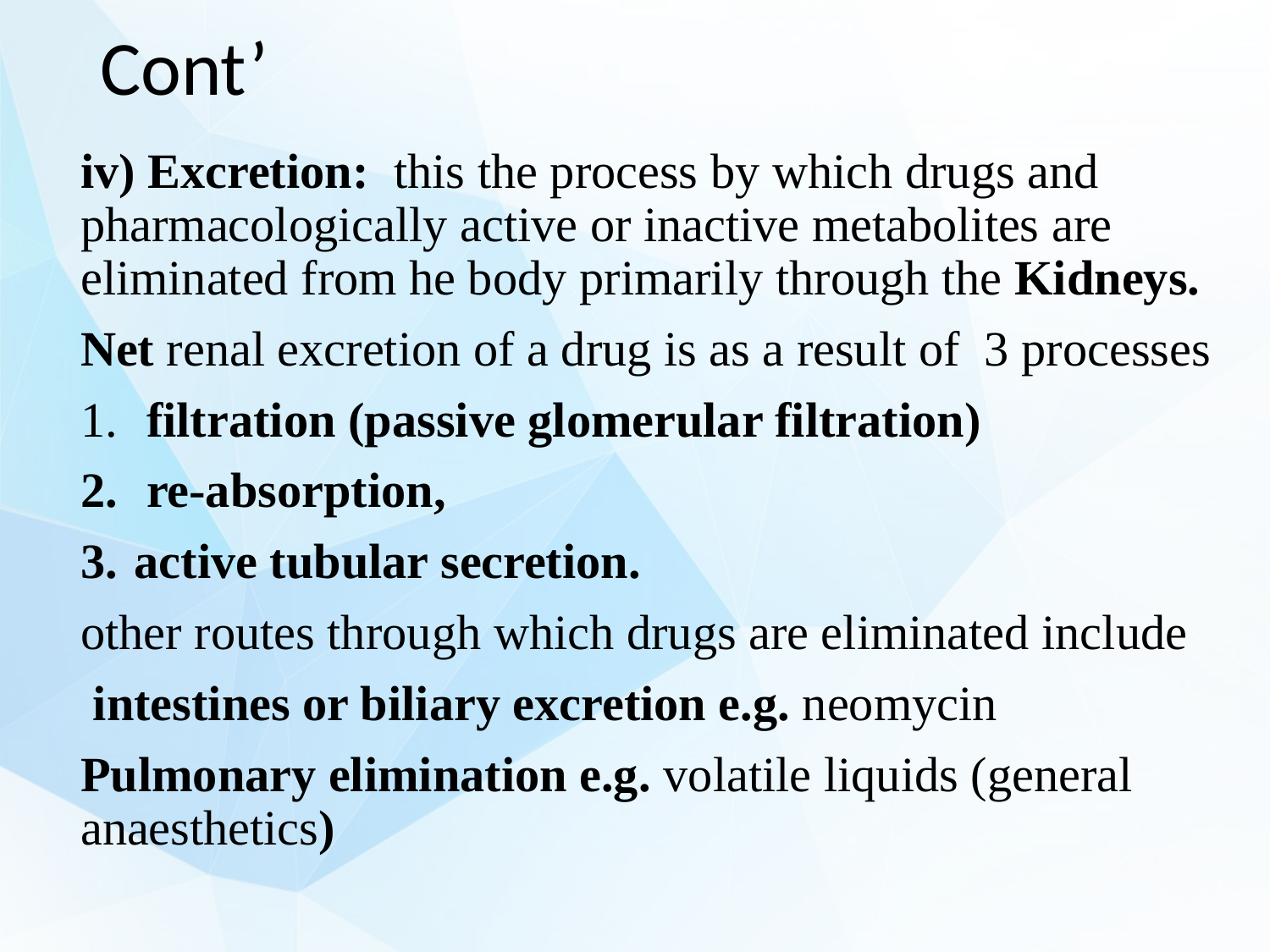

# Cont’
iv) Excretion:  this the process by which drugs and pharmacologically active or inactive metabolites are eliminated from he body primarily through the Kidneys.
Net renal excretion of a drug is as a result of  3 processes
 filtration (passive glomerular filtration)
 re-absorption,
active tubular secretion.
other routes through which drugs are eliminated include
 intestines or biliary excretion e.g. neomycin
Pulmonary elimination e.g. volatile liquids (general anaesthetics)